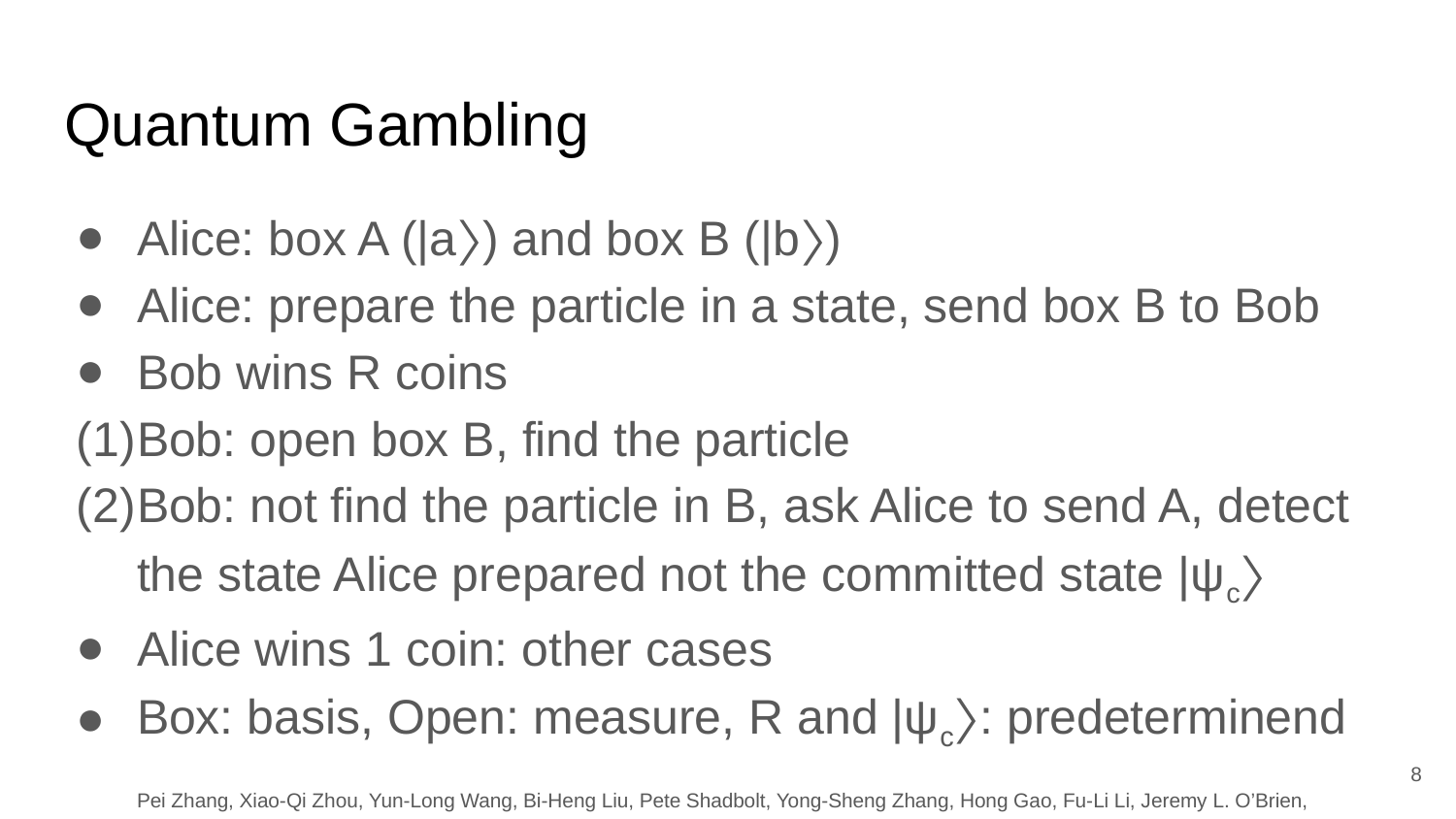

# Quantum Gambling
Alice: box A (|a〉) and box B (|b〉)
Alice: prepare the particle in a state, send box B to Bob
Bob wins R coins
Bob: open box B, find the particle
Bob: not find the particle in B, ask Alice to send A, detect the state Alice prepared not the committed state |ψc〉
Alice wins 1 coin: other cases
Box: basis, Open: measure, R and |ψc〉: predeterminend
Pei Zhang, Xiao-Qi Zhou, Yun-Long Wang, Bi-Heng Liu, Pete Shadbolt, Yong-Sheng Zhang, Hong Gao, Fu-Li Li, Jeremy L. O’Brien, “Quantum gambling based on Nash-equilibrium”

8